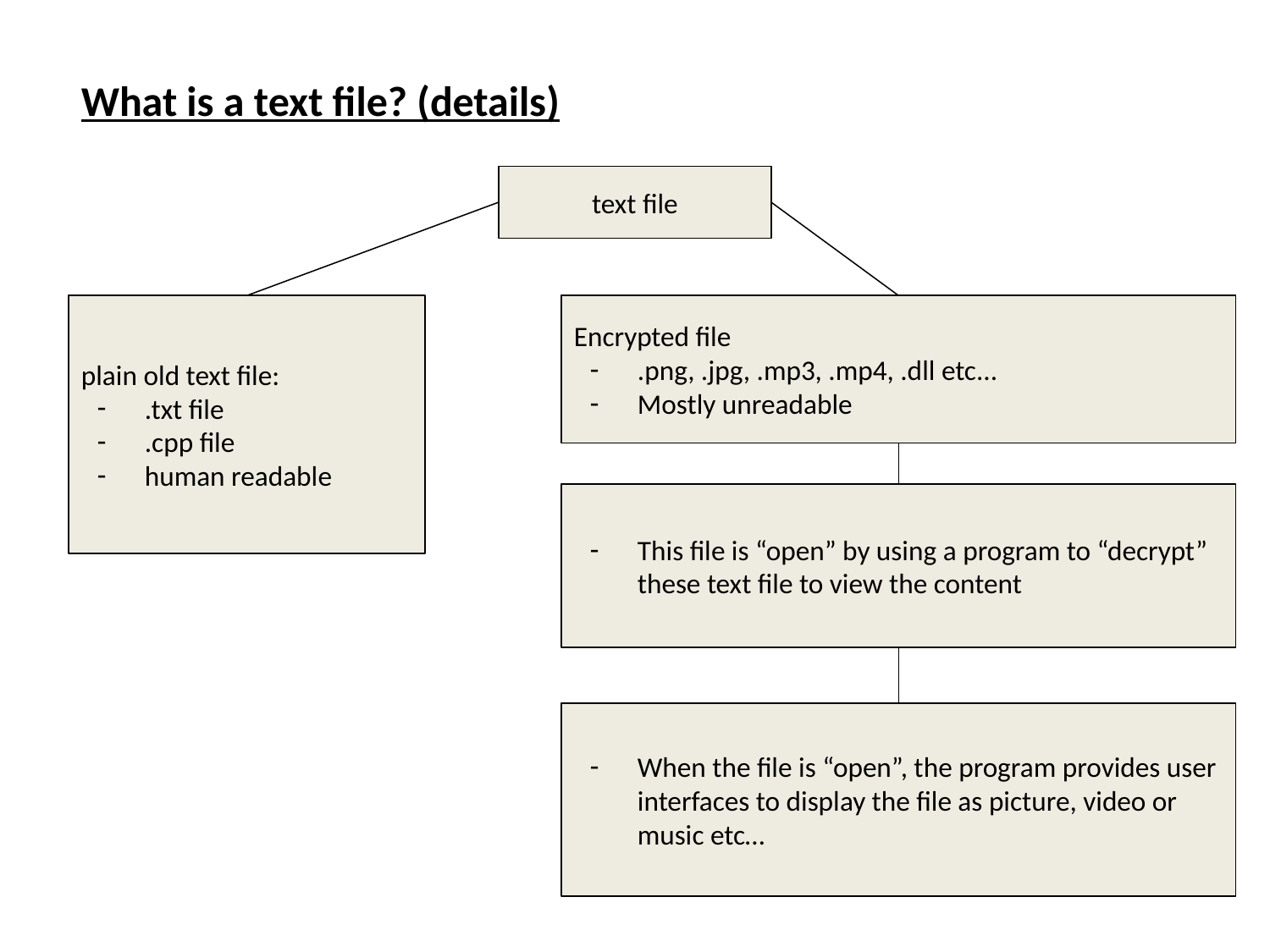

What is a text file? (details)

text file
plain old text file:
.txt file
.cpp file
human readable
Encrypted file
.png, .jpg, .mp3, .mp4, .dll etc...
Mostly unreadable
This file is “open” by using a program to “decrypt” these text file to view the content
When the file is “open”, the program provides user interfaces to display the file as picture, video or music etc…